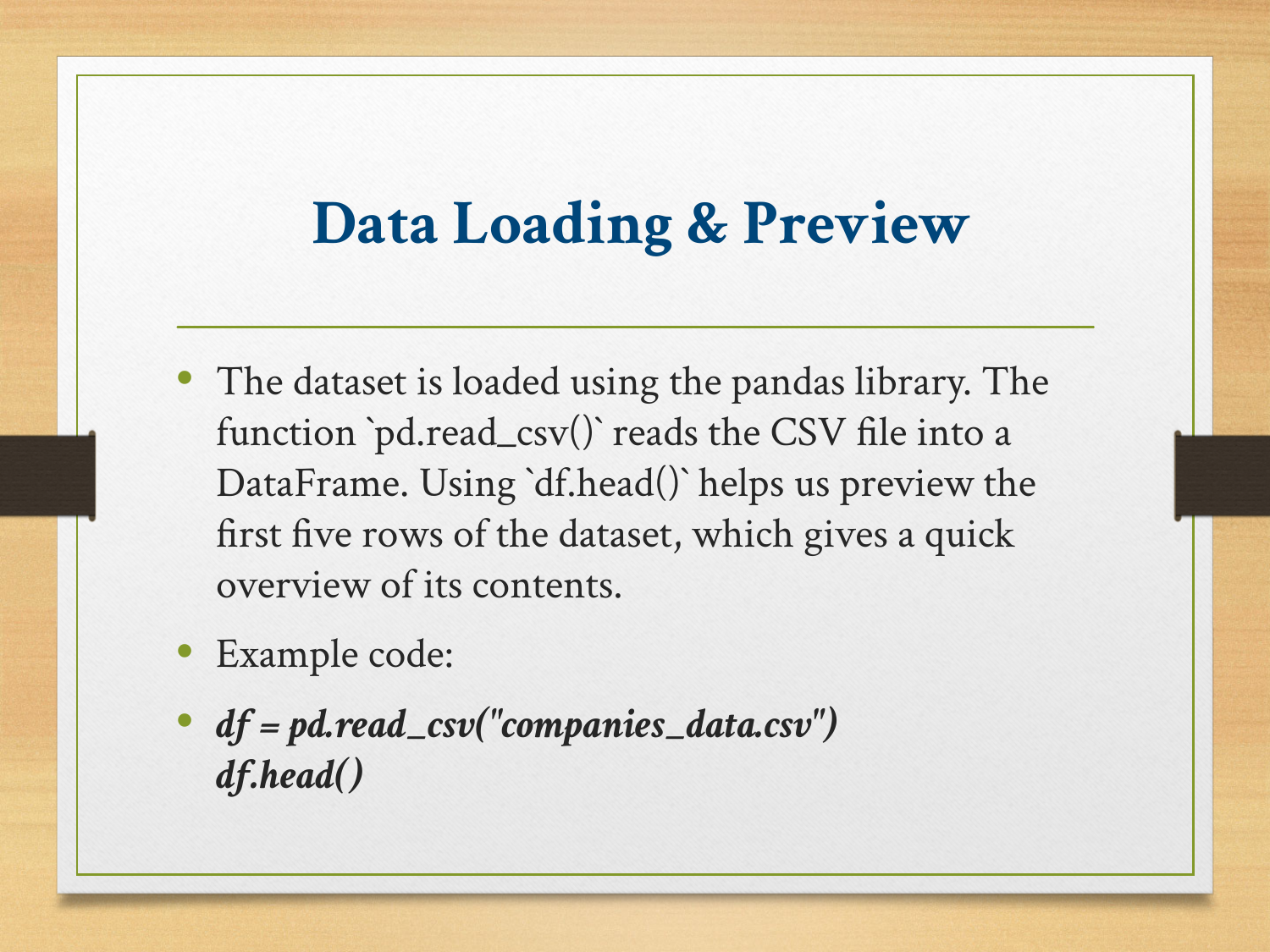

# Data Loading & Preview
The dataset is loaded using the pandas library. The function `pd.read_csv()` reads the CSV file into a DataFrame. Using `df.head()` helps us preview the first five rows of the dataset, which gives a quick overview of its contents.
Example code:
df = pd.read_csv("companies_data.csv")
df.head()